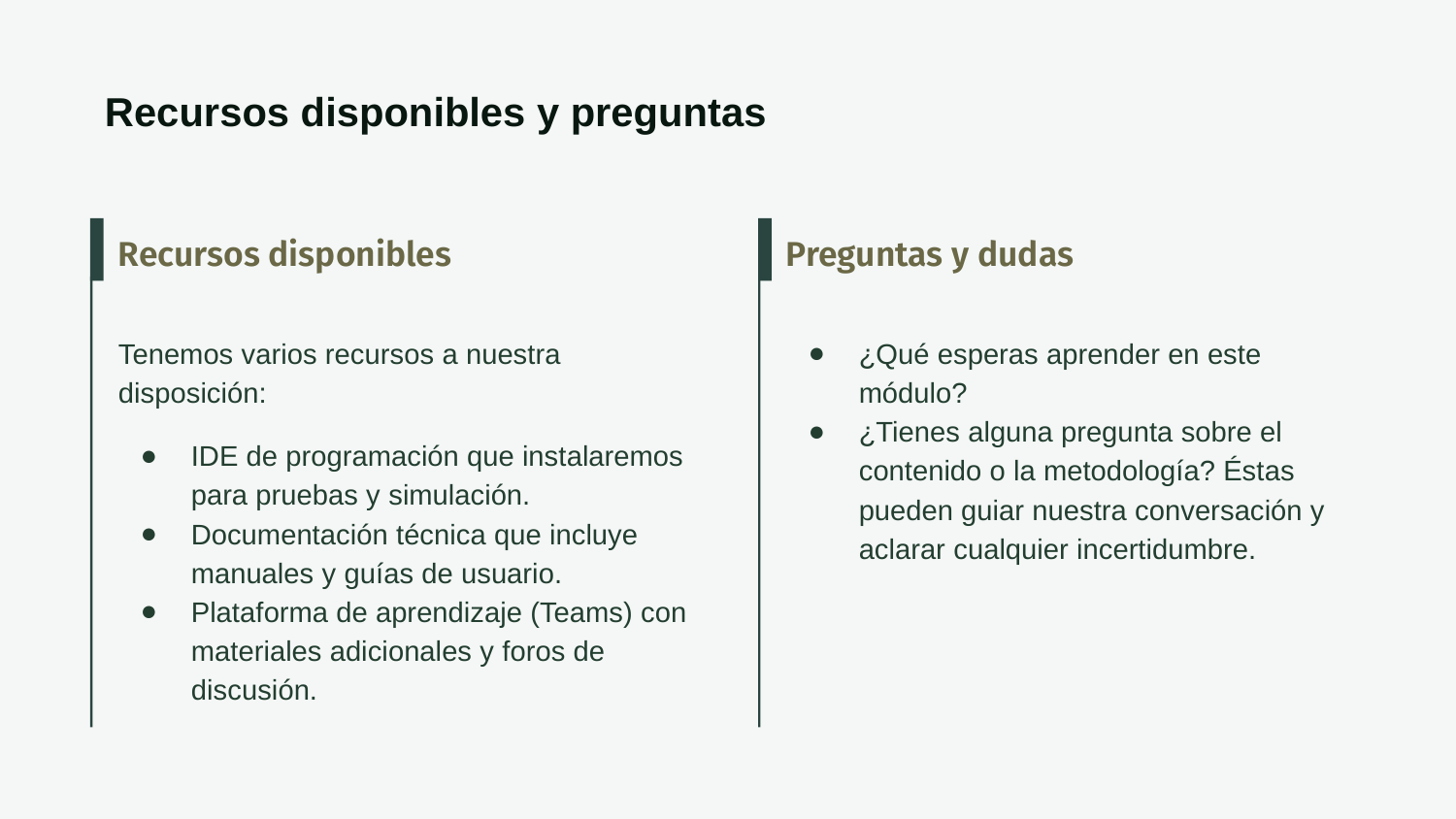

# Recursos disponibles y preguntas
Recursos disponibles
Preguntas y dudas
Tenemos varios recursos a nuestra disposición:
IDE de programación que instalaremos para pruebas y simulación.
Documentación técnica que incluye manuales y guías de usuario.
Plataforma de aprendizaje (Teams) con materiales adicionales y foros de discusión.
¿Qué esperas aprender en este módulo?
¿Tienes alguna pregunta sobre el contenido o la metodología? Éstas pueden guiar nuestra conversación y aclarar cualquier incertidumbre.